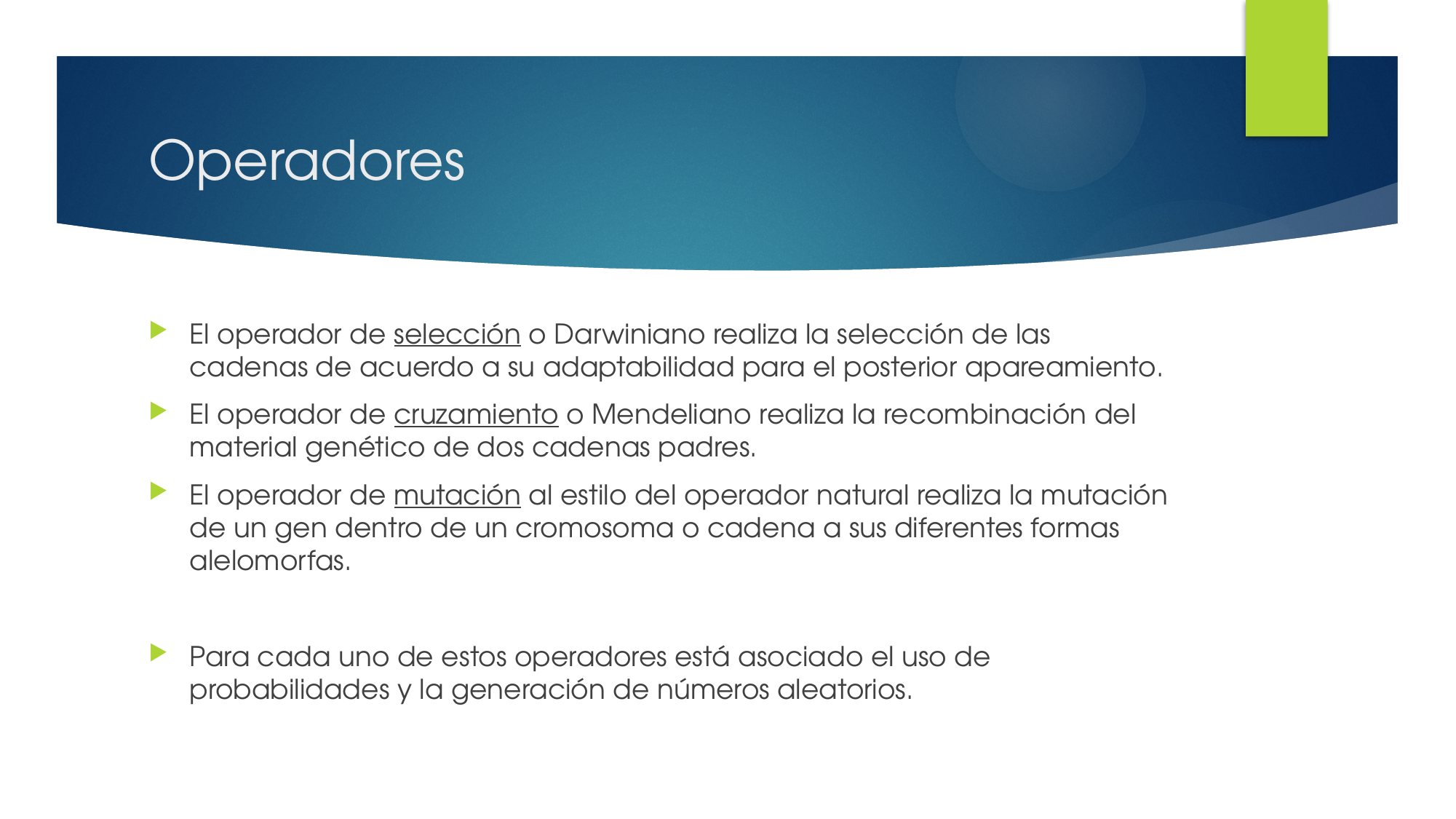

# Operadores
El operador de selección o Darwiniano realiza la selección de las cadenas de acuerdo a su adaptabilidad para el posterior apareamiento.
El operador de cruzamiento o Mendeliano realiza la recombinación del material genético de dos cadenas padres.
El operador de mutación al estilo del operador natural realiza la mutación de un gen dentro de un cromosoma o cadena a sus diferentes formas alelomorfas.

Para cada uno de estos operadores está asociado el uso de probabilidades y la generación de números aleatorios.